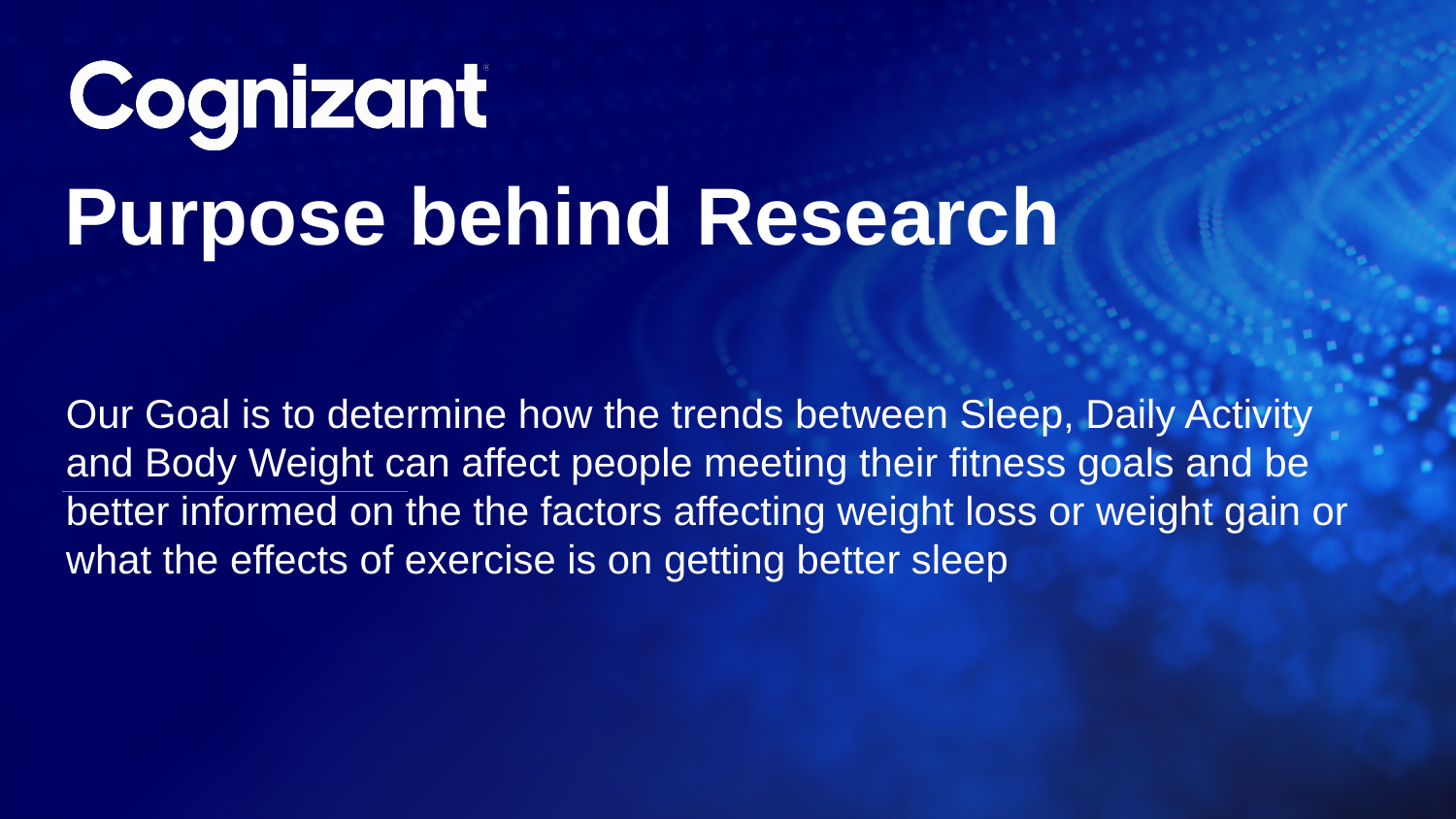

# Purpose behind Research
Our Goal is to determine how the trends between Sleep, Daily Activity and Body Weight can affect people meeting their fitness goals and be better informed on the the factors affecting weight loss or weight gain or what the effects of exercise is on getting better sleep